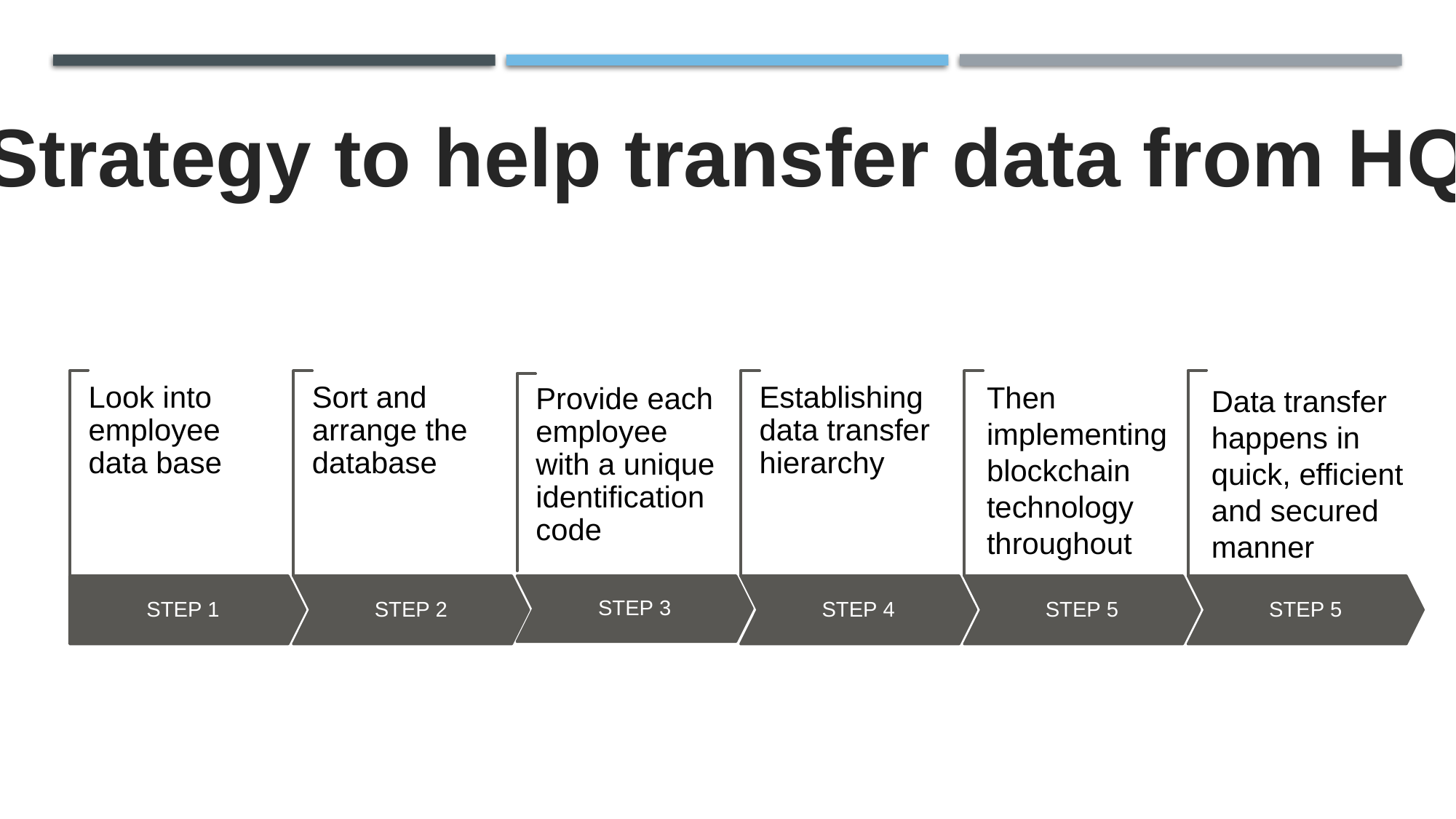

#
Strategy to help transfer data from HQ
STEP 1
Look into employee data base
STEP 2
Sort and arrange the database
STEP 3
Provide each employee with a unique identification code
STEP 4
Establishing data transfer hierarchy

STEP 5
STEP 5
Then implementing blockchain technology throughout

Data transfer happens in quick, efficient and secured manner